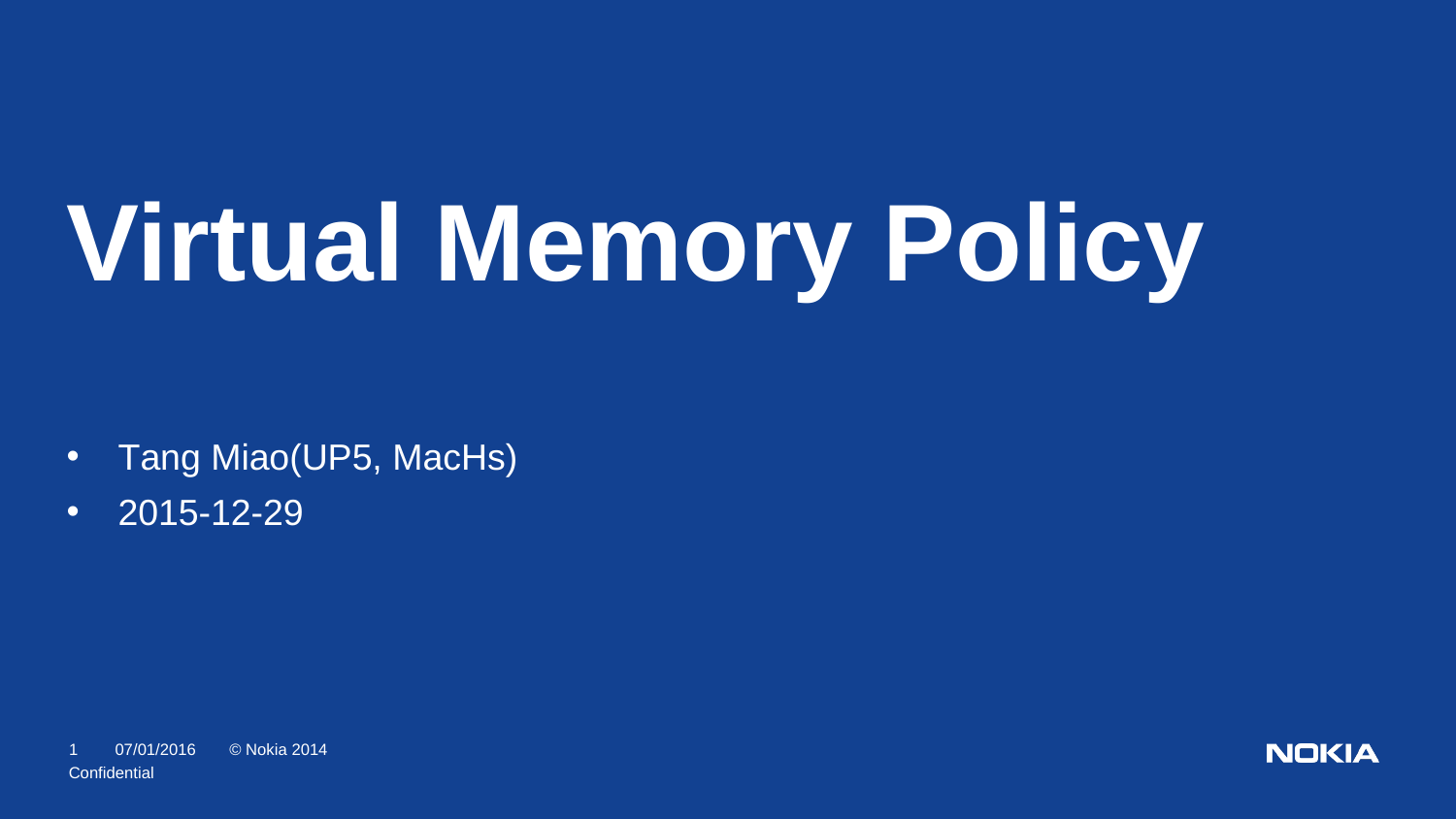

Virtual Memory Policy
Tang Miao(UP5, MacHs)
2015-12-29